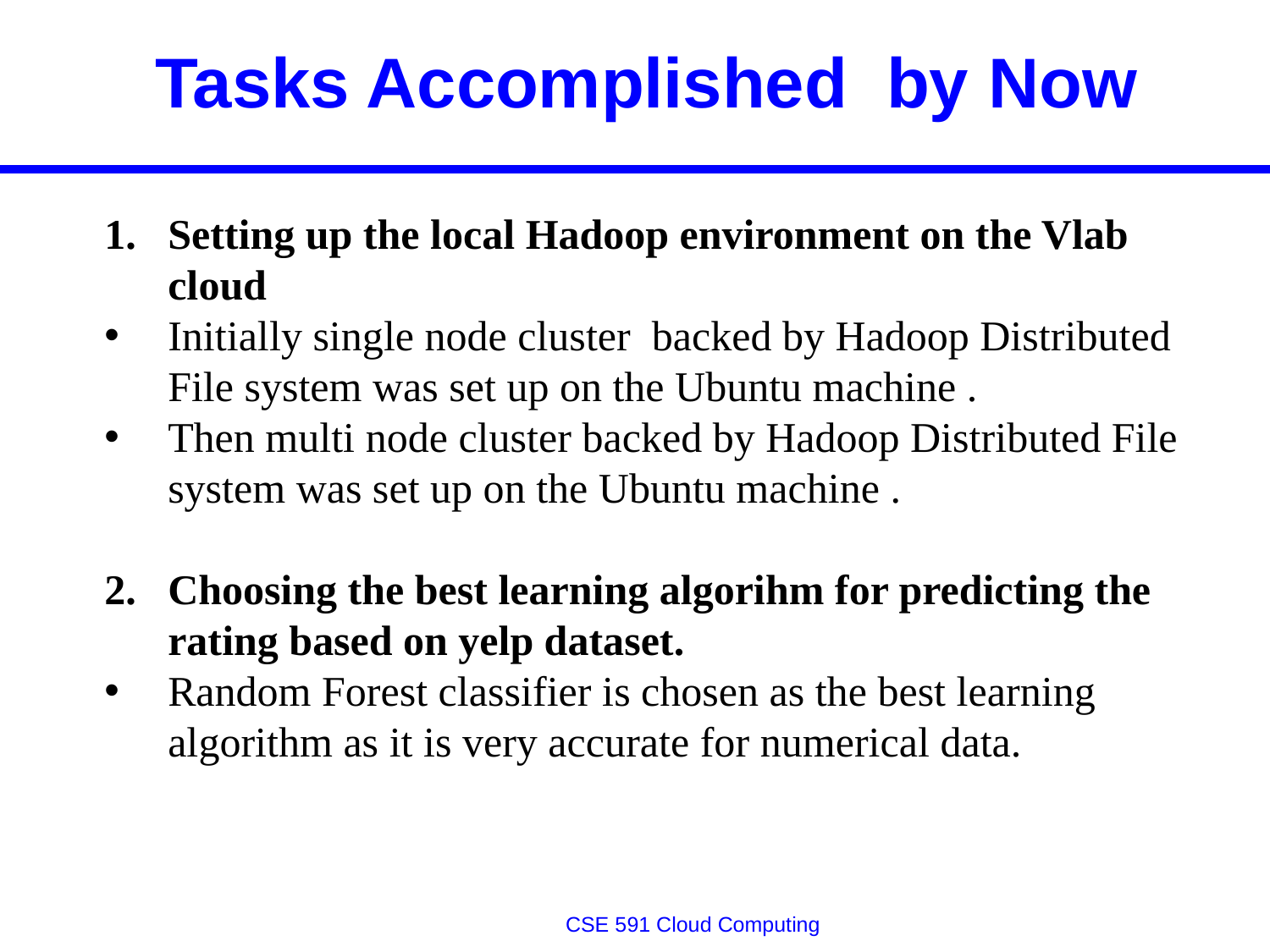

# Tasks Accomplished  by Now
Setting up the local Hadoop environment on the Vlab cloud
Initially single node cluster  backed by Hadoop Distributed File system was set up on the Ubuntu machine .
Then multi node cluster backed by Hadoop Distributed File system was set up on the Ubuntu machine .

Choosing the best learning algorihm for predicting the rating based on yelp dataset.
Random Forest classifier is chosen as the best learning algorithm as it is very accurate for numerical data.